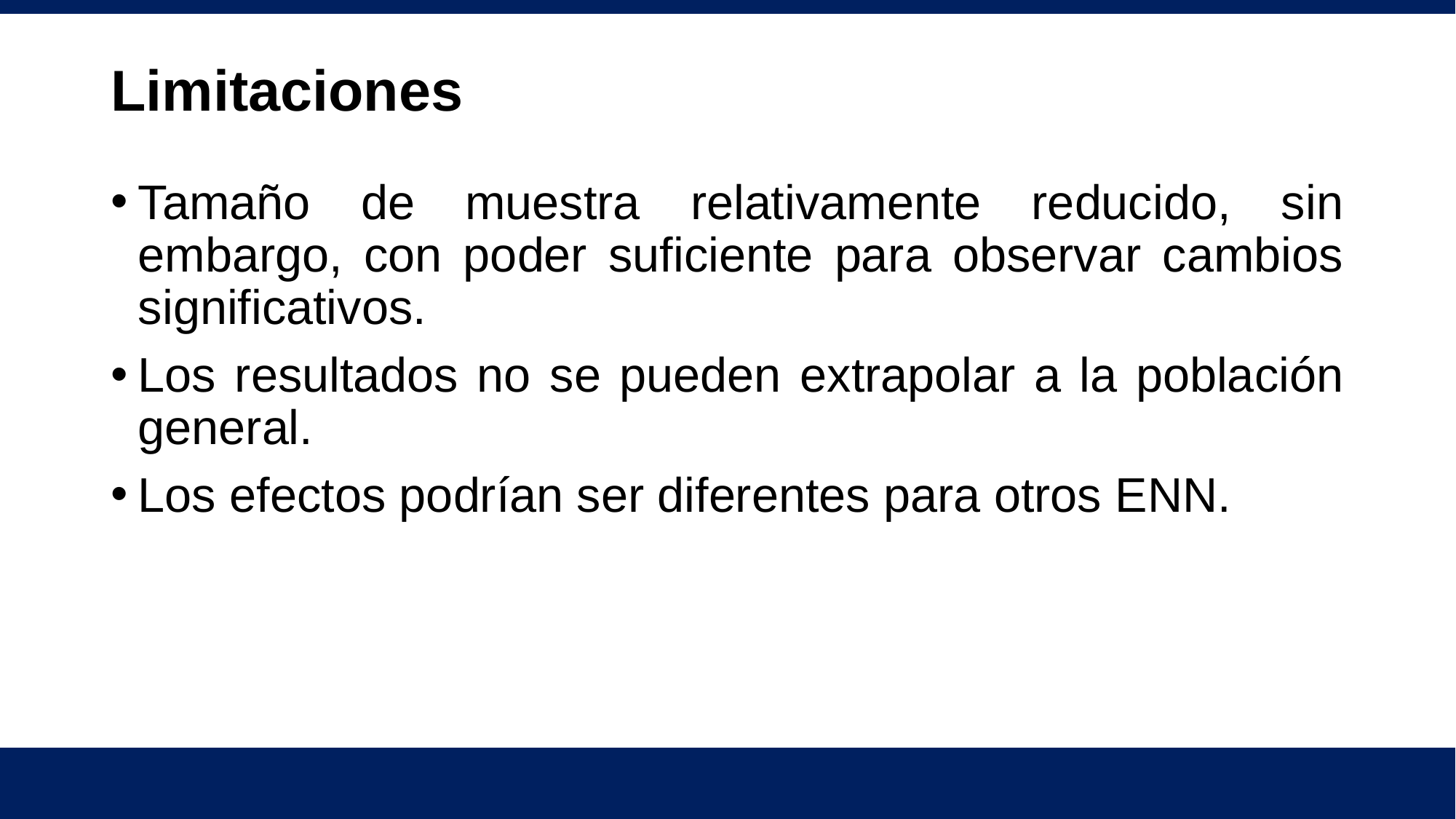

# Limitaciones
Tamaño de muestra relativamente reducido, sin embargo, con poder suficiente para observar cambios significativos.
Los resultados no se pueden extrapolar a la población general.
Los efectos podrían ser diferentes para otros ENN.